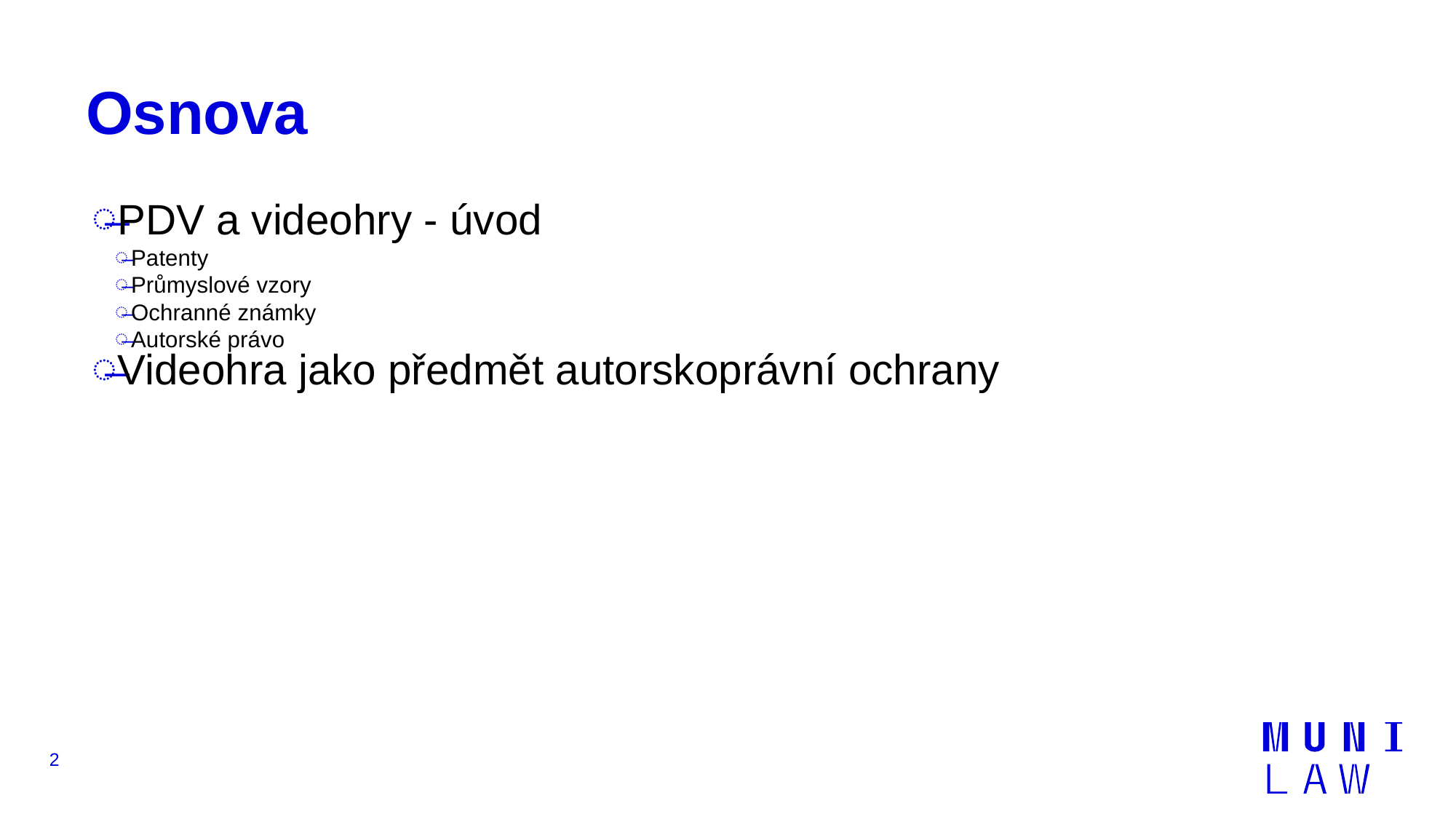

# Osnova
PDV a videohry - úvod
Patenty
Průmyslové vzory
Ochranné známky
Autorské právo
Videohra jako předmět autorskoprávní ochrany
2